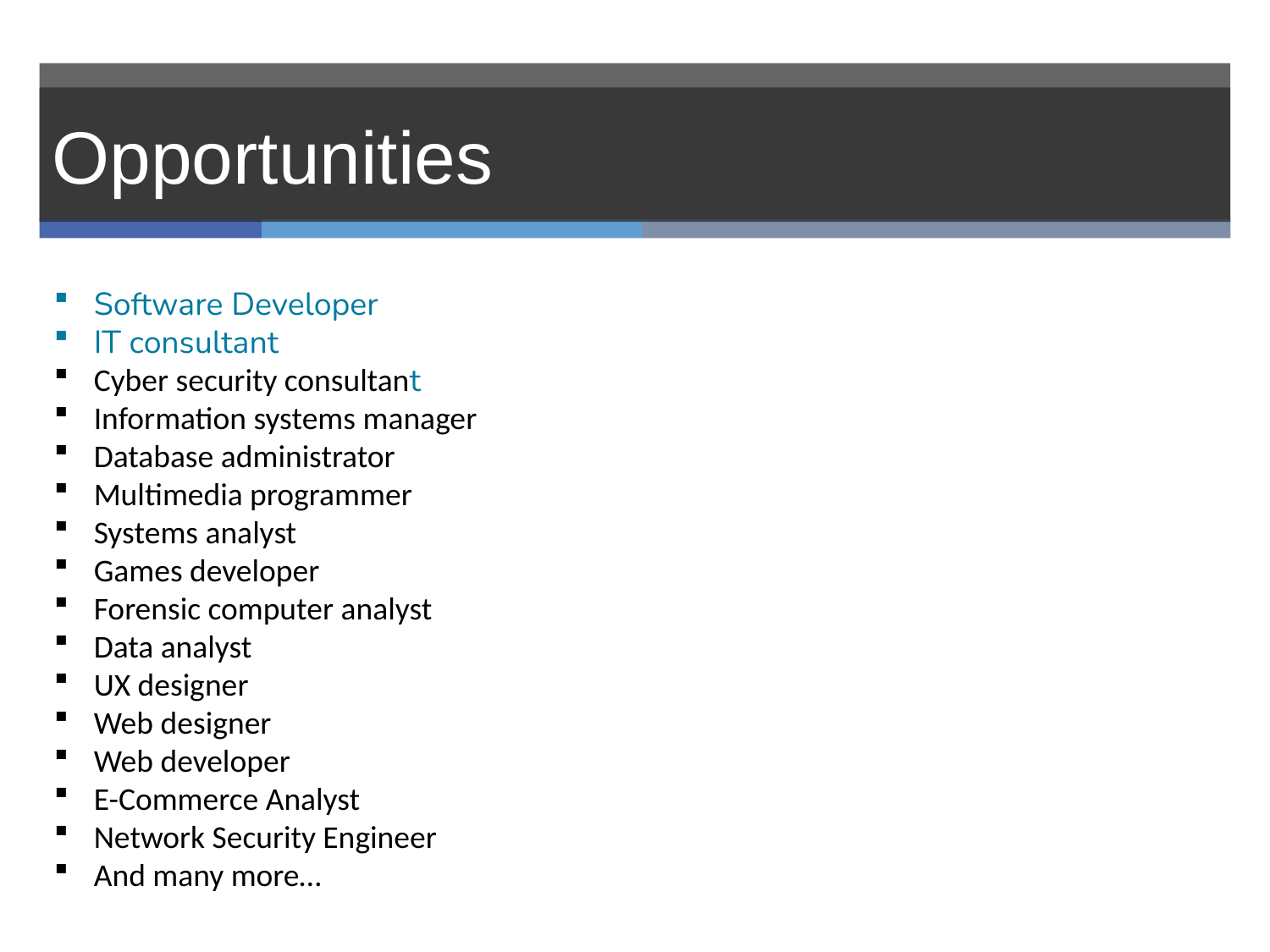

# Opportunities
Software Developer
IT consultant
Cyber security consultant
Information systems manager
Database administrator
Multimedia programmer
Systems analyst
Games developer
Forensic computer analyst
Data analyst
UX designer
Web designer
Web developer
E-Commerce Analyst
Network Security Engineer
And many more…